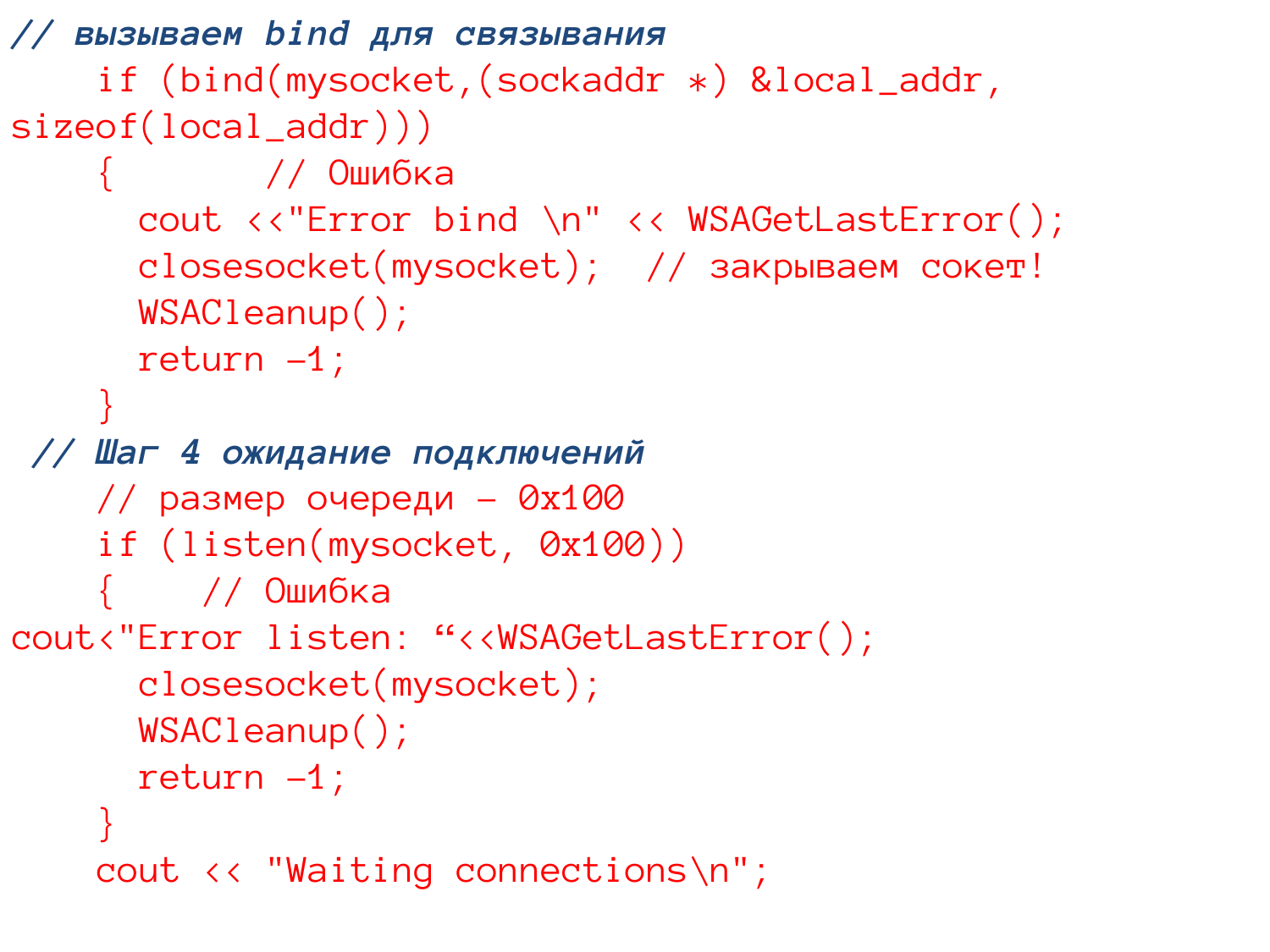

// вызываем bind для связывания
    if (bind(mysocket,(sockaddr *) &local_addr,  sizeof(local_addr)))
    {       // Ошибка
      cout <<"Error bind \n" << WSAGetLastError();
      closesocket(mysocket);  // закрываем сокет!
      WSACleanup();
      return -1;
    }
 // Шаг 4 ожидание подключений
    // размер очереди – 0x100
    if (listen(mysocket, 0x100))
    {    // Ошибка
cout<"Error listen: “<<WSAGetLastError();
      closesocket(mysocket);
      WSACleanup();
      return -1;
    }
    cout << "Waiting connections\n";